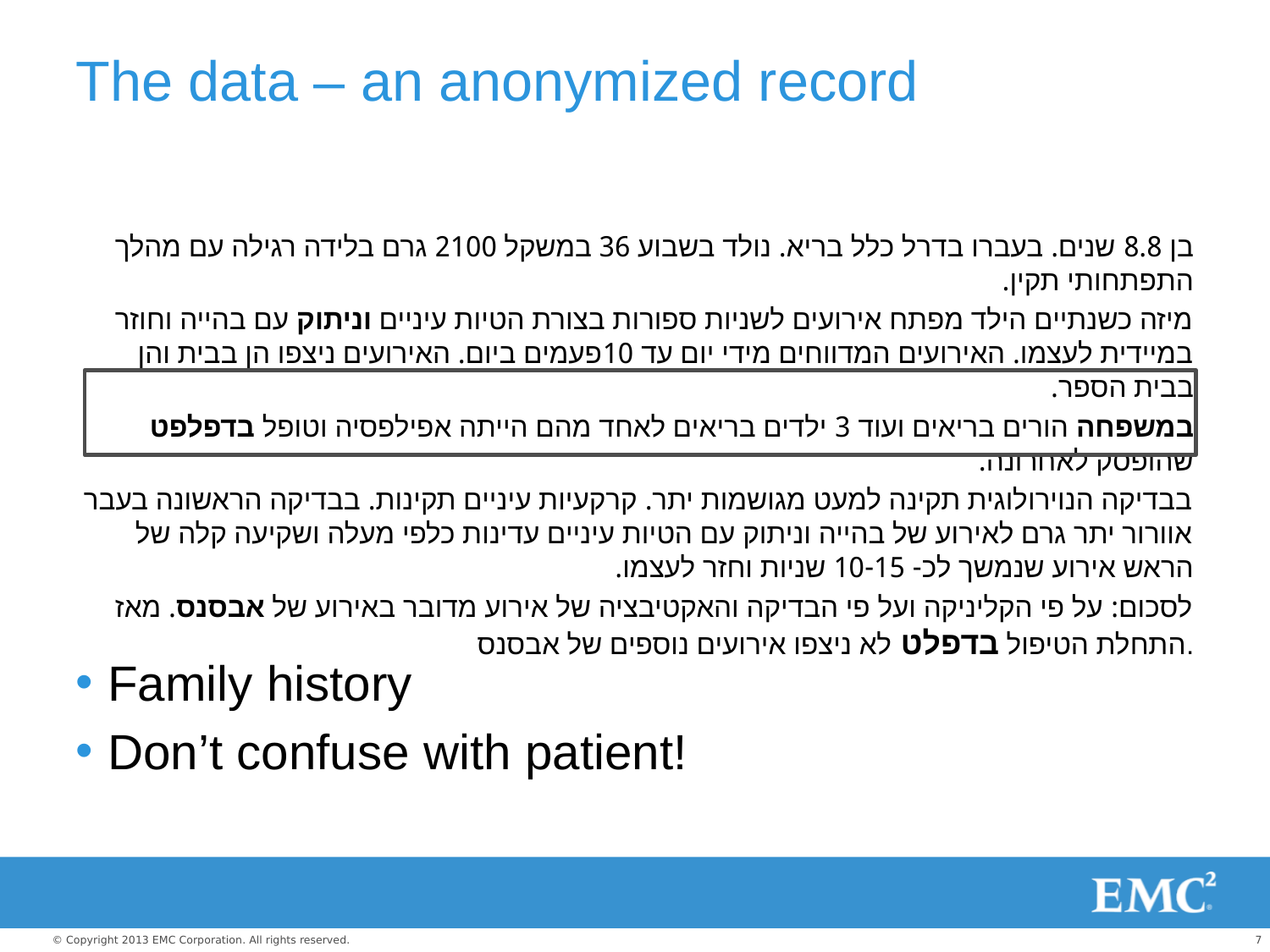

# The data – an anonymized record
בן 8.8 שנים. בעברו בדרל כלל בריא. נולד בשבוע 36 במשקל 2100 גרם בלידה רגילה עם מהלך התפתחותי תקין.
מיזה כשנתיים הילד מפתח אירועים לשניות ספורות בצורת הטיות עיניים וניתוק עם בהייה וחוזר במיידית לעצמו. האירועים המדווחים מידי יום עד 10פעמים ביום. האירועים ניצפו הן בבית והן בבית הספר.
במשפחה הורים בריאים ועוד 3 ילדים בריאים לאחד מהם הייתה אפילפסיה וטופל בדפלפט שהופסק לאחרונה.
בבדיקה הנוירולוגית תקינה למעט מגושמות יתר. קרקעיות עיניים תקינות. בבדיקה הראשונה בעבר אוורור יתר גרם לאירוע של בהייה וניתוק עם הטיות עיניים עדינות כלפי מעלה ושקיעה קלה של הראש אירוע שנמשך לכ- 10-15 שניות וחזר לעצמו.
לסכום: על פי הקליניקה ועל פי הבדיקה והאקטיבציה של אירוע מדובר באירוע של אבסנס. מאז התחלת הטיפול בדפלט לא ניצפו אירועים נוספים של אבסנס.

Family history
Don’t confuse with patient!